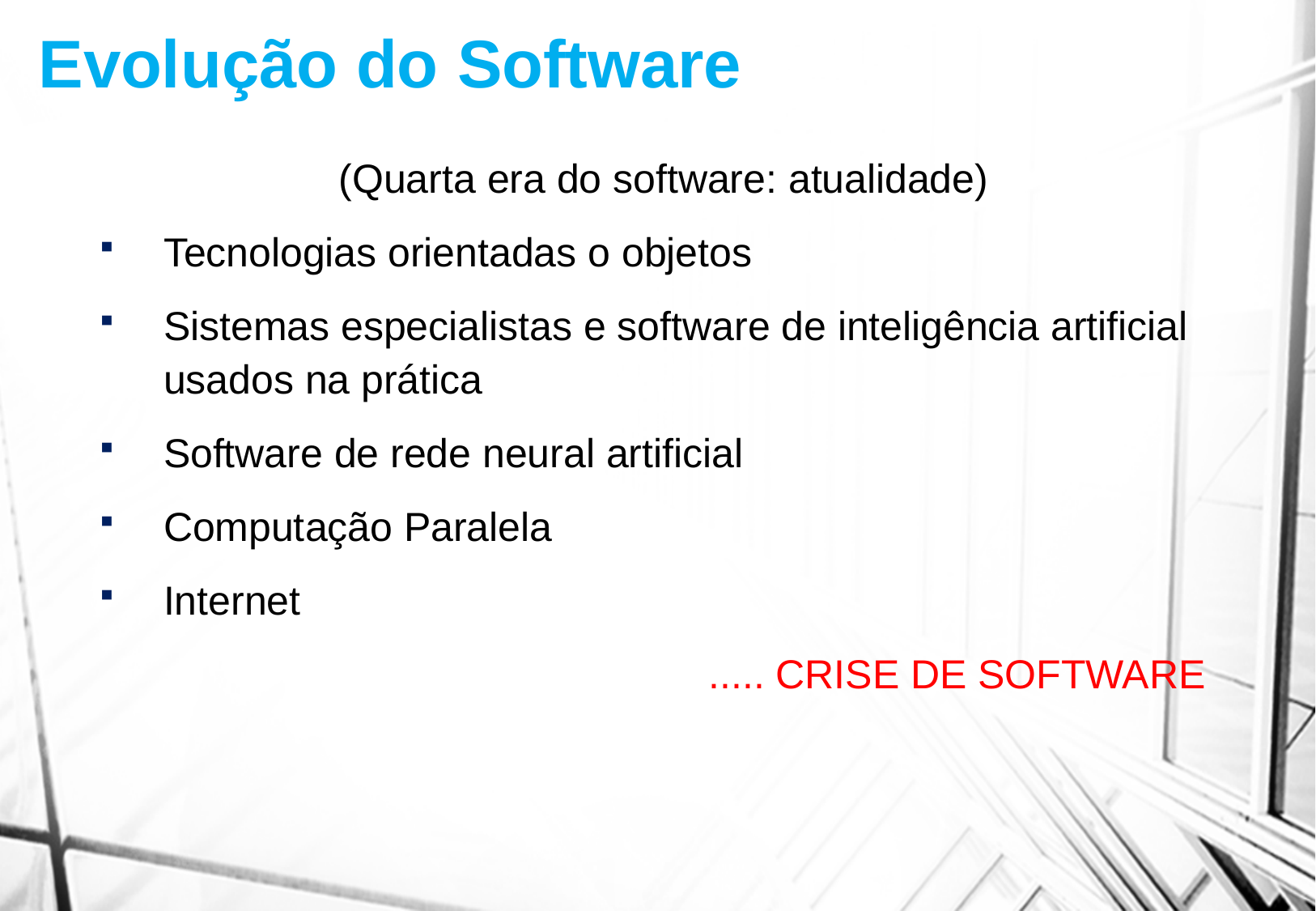

Evolução do Software
(Quarta era do software: atualidade)
Tecnologias orientadas o objetos
Sistemas especialistas e software de inteligência artificial usados na prática
Software de rede neural artificial
Computação Paralela
Internet
..... CRISE DE SOFTWARE